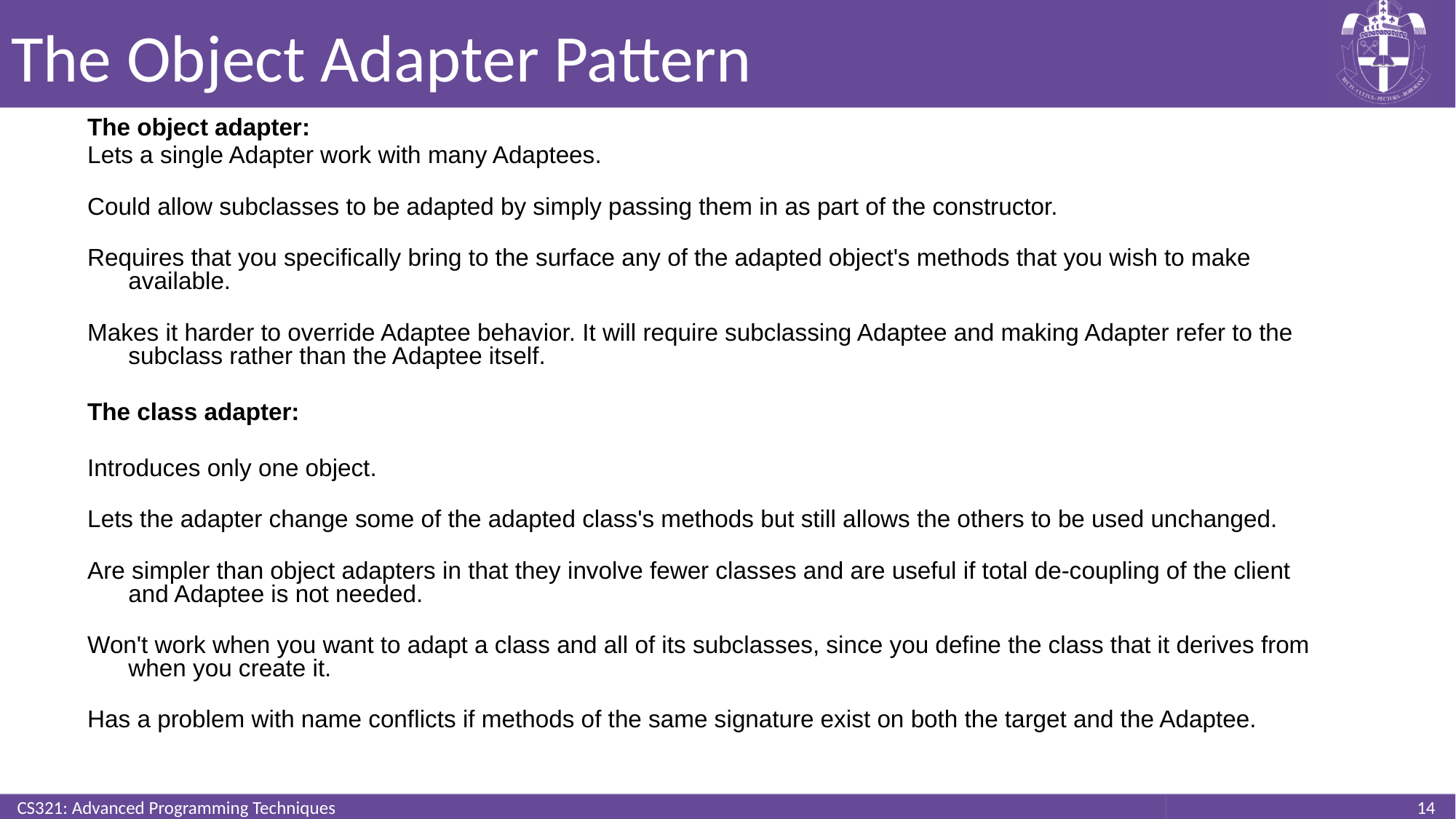

# The Object Adapter Pattern
The object adapter:
Lets a single Adapter work with many Adaptees.
Could allow subclasses to be adapted by simply passing them in as part of the constructor.
Requires that you specifically bring to the surface any of the adapted object's methods that you wish to make available.
Makes it harder to override Adaptee behavior. It will require subclassing Adaptee and making Adapter refer to the subclass rather than the Adaptee itself.

The class adapter:

Introduces only one object.
Lets the adapter change some of the adapted class's methods but still allows the others to be used unchanged.
Are simpler than object adapters in that they involve fewer classes and are useful if total de-coupling of the client and Adaptee is not needed.
Won't work when you want to adapt a class and all of its subclasses, since you define the class that it derives from when you create it.
Has a problem with name conflicts if methods of the same signature exist on both the target and the Adaptee.
CS321: Advanced Programming Techniques
14